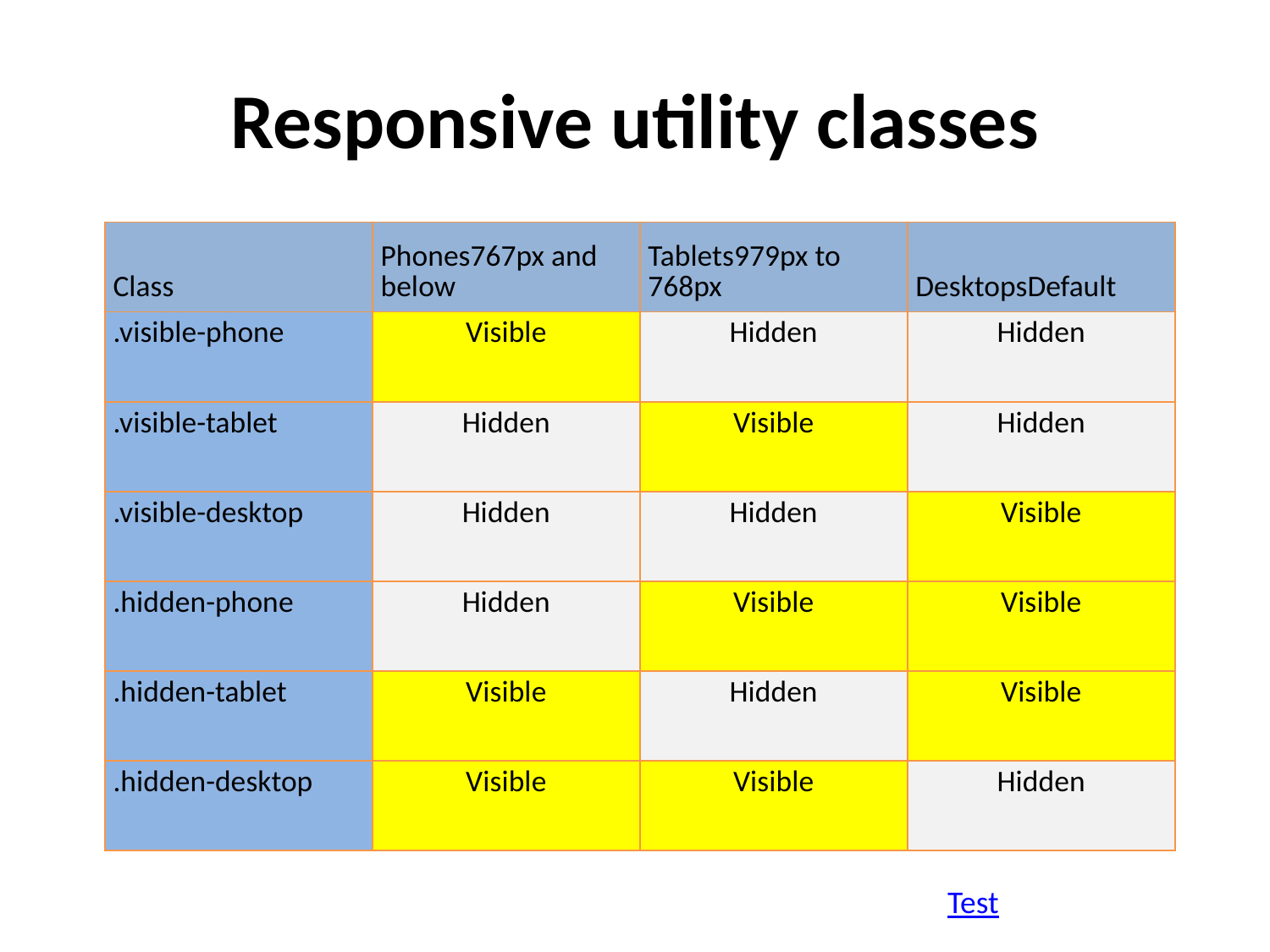

# Responsive utility classes
| Class | Phones767px and below | Tablets979px to 768px | DesktopsDefault |
| --- | --- | --- | --- |
| .visible-phone | Visible | Hidden | Hidden |
| .visible-tablet | Hidden | Visible | Hidden |
| .visible-desktop | Hidden | Hidden | Visible |
| .hidden-phone | Hidden | Visible | Visible |
| .hidden-tablet | Visible | Hidden | Visible |
| .hidden-desktop | Visible | Visible | Hidden |

Test